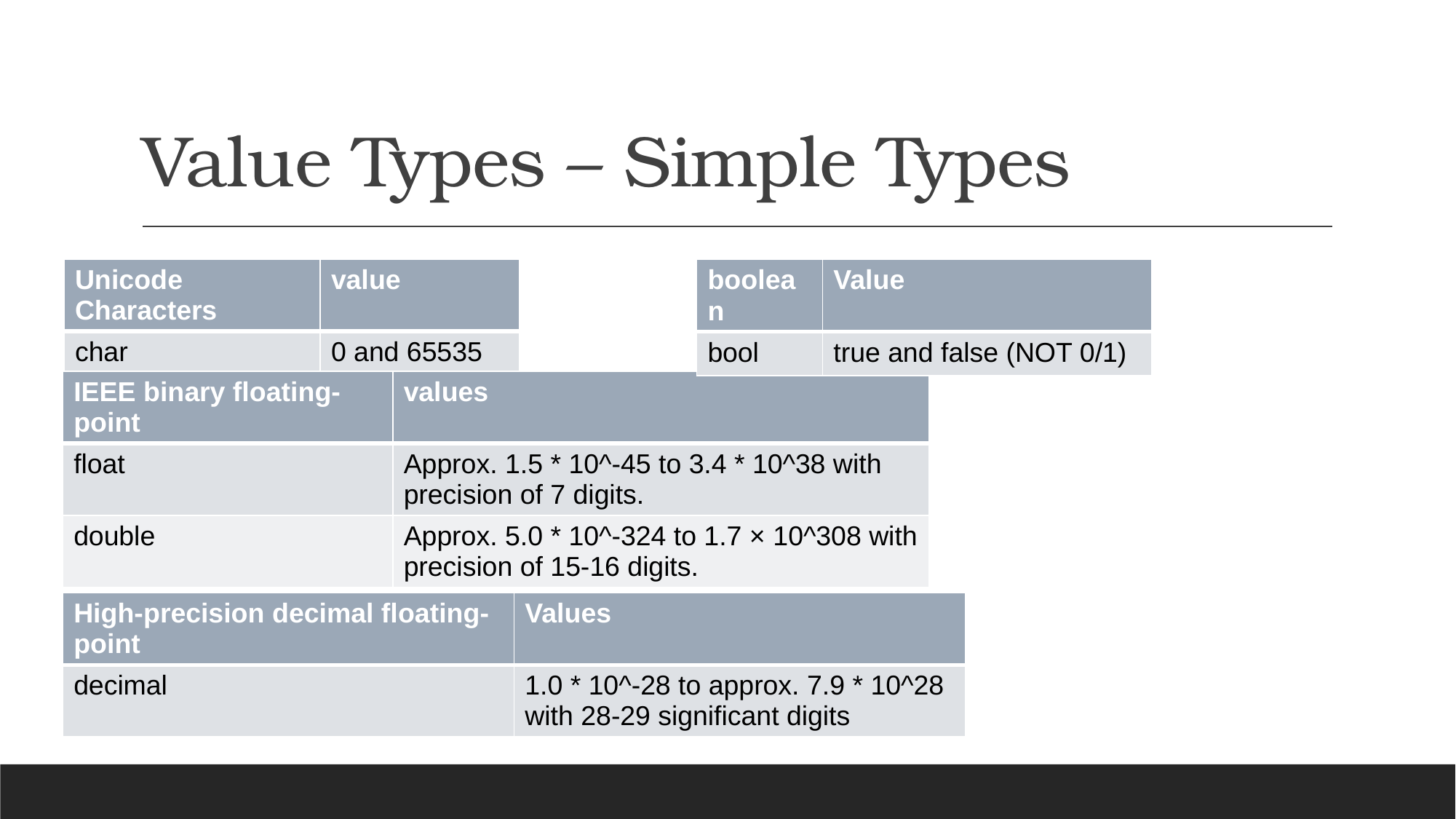

# Value Types – Simple Types
| Unicode Characters | value |
| --- | --- |
| char | 0 and 65535 |
| boolean | Value |
| --- | --- |
| bool | true and false (NOT 0/1) |
| IEEE binary floating-point | values |
| --- | --- |
| float | Approx. 1.5 \* 10^-45 to 3.4 \* 10^38 with precision of 7 digits. |
| double | Approx. 5.0 \* 10^-324 to 1.7 × 10^308 with precision of 15-16 digits. |
| High-precision decimal floating-point | Values |
| --- | --- |
| decimal | 1.0 \* 10^-28 to approx. 7.9 \* 10^28 with 28-29 significant digits |